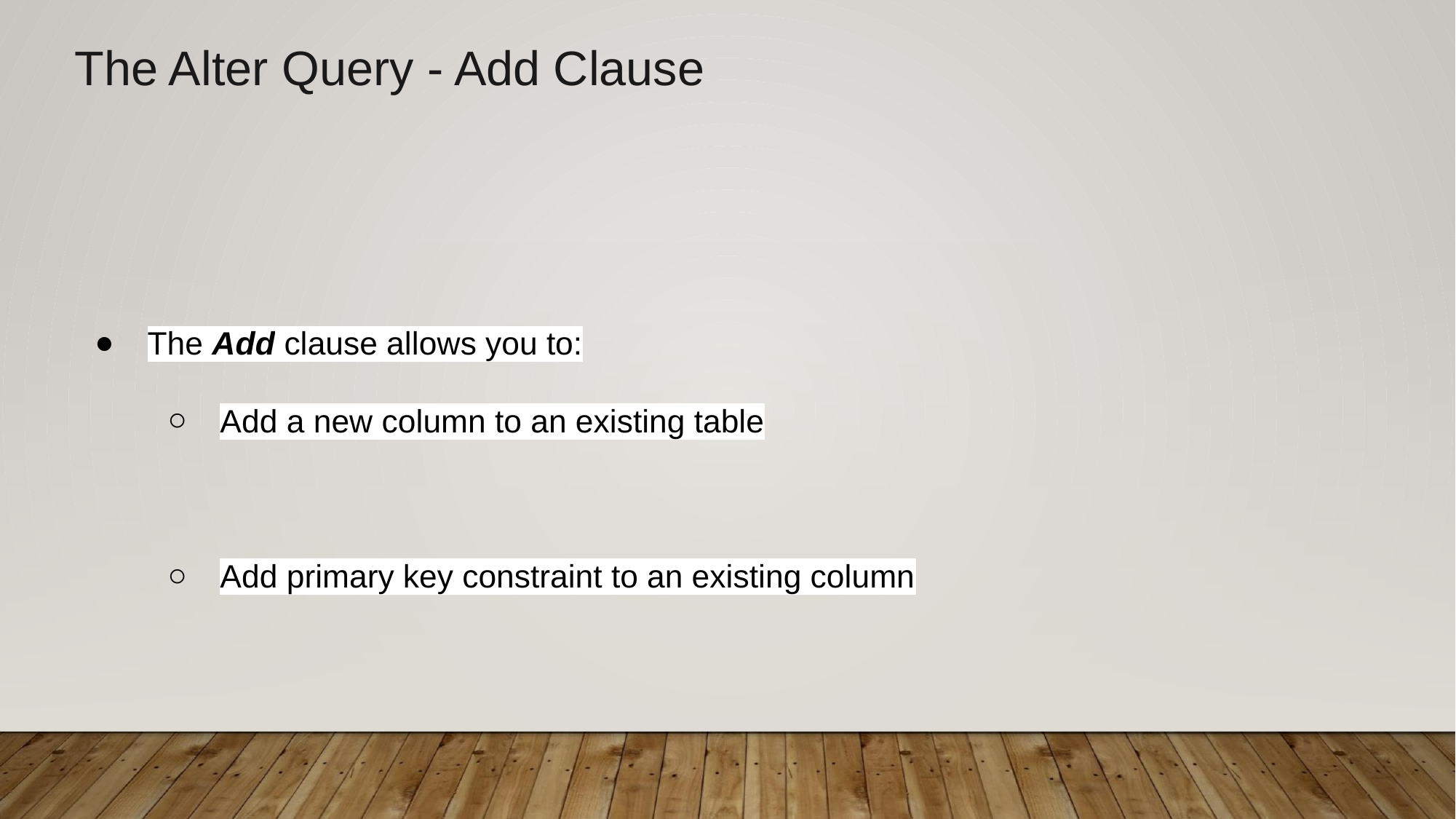

The Alter Query - Add Clause
The Add clause allows you to:
Add a new column to an existing table

Add primary key constraint to an existing column